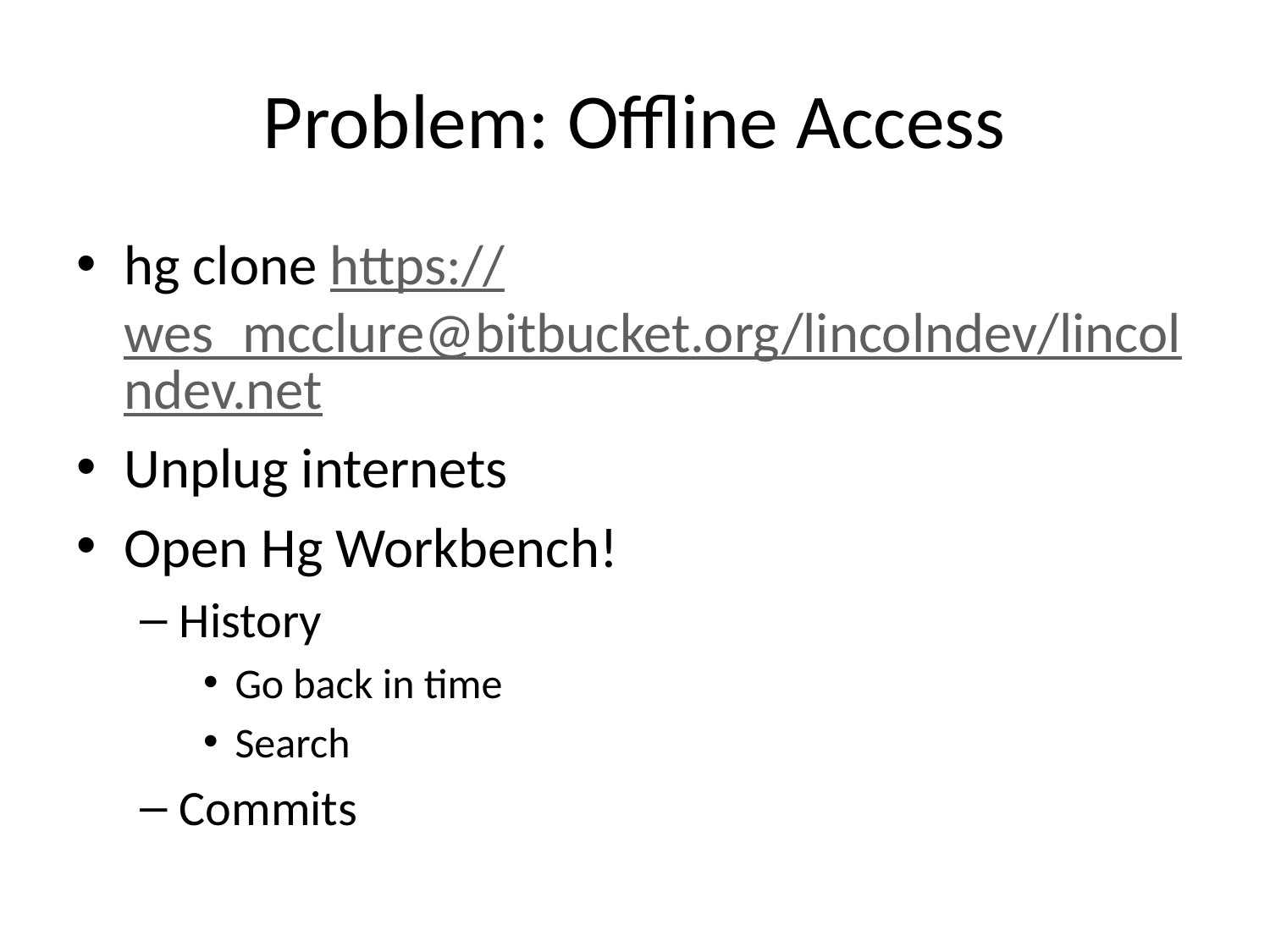

# Problem: Offline Access
hg clone https://wes_mcclure@bitbucket.org/lincolndev/lincolndev.net
Unplug internets
Open Hg Workbench!
History
Go back in time
Search
Commits